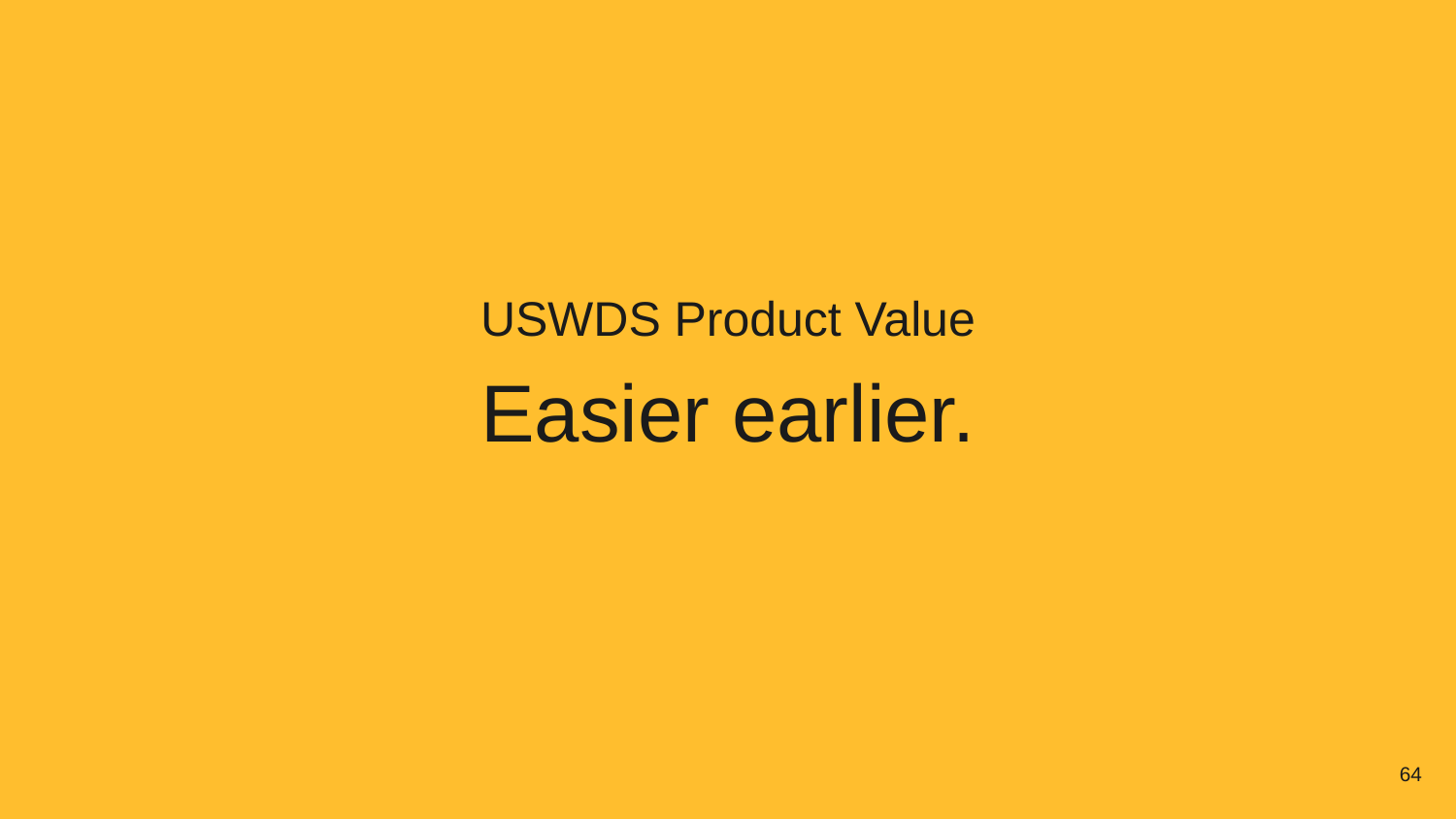

# USWDS Product Value
Easier earlier.
64